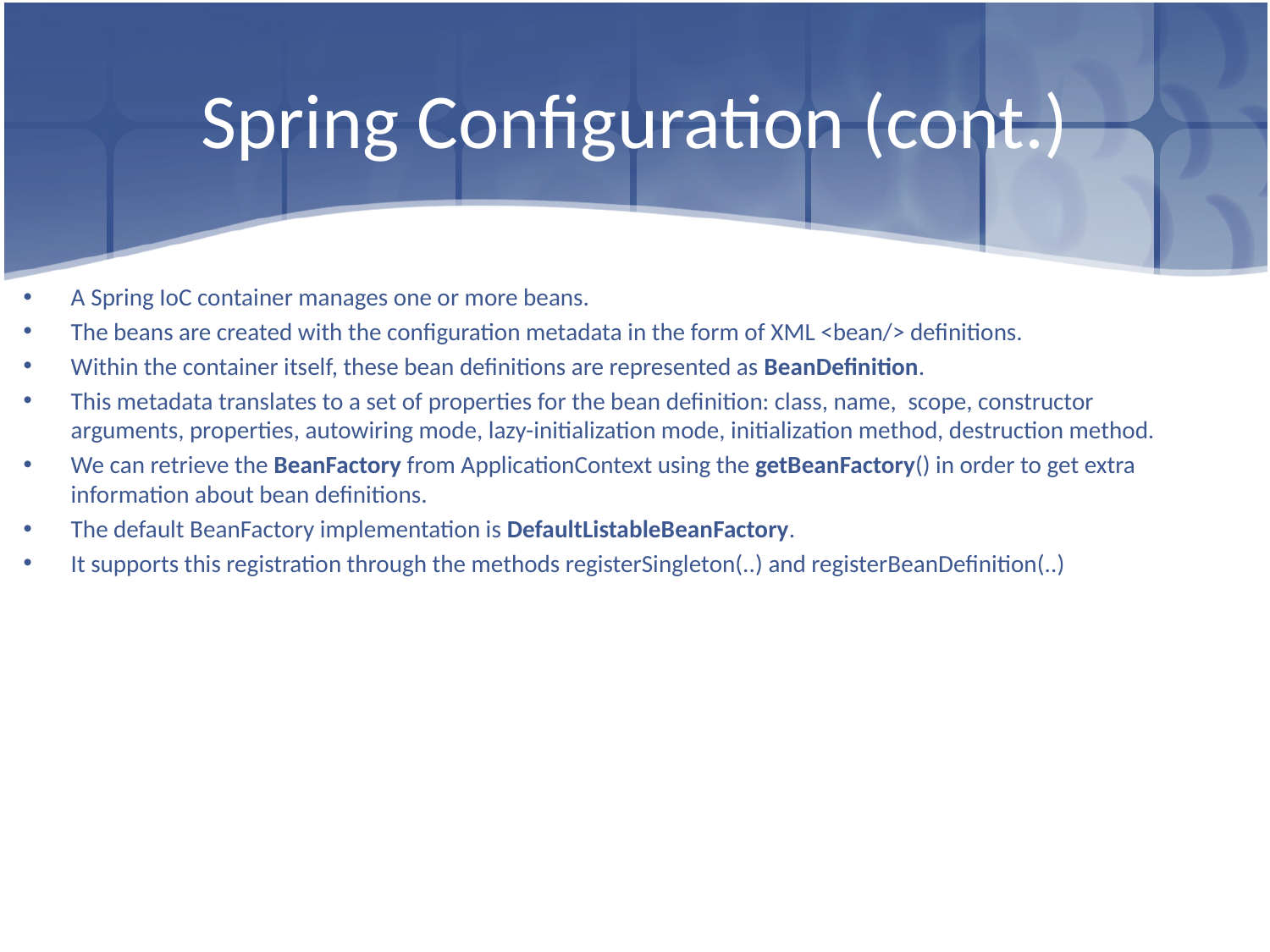

# Spring Configuration (cont.)
A Spring IoC container manages one or more beans.
The beans are created with the configuration metadata in the form of XML <bean/> definitions.
Within the container itself, these bean definitions are represented as BeanDefinition.
This metadata translates to a set of properties for the bean definition: class, name,  scope, constructor arguments, properties, autowiring mode, lazy-initialization mode, initialization method, destruction method.
We can retrieve the BeanFactory from ApplicationContext using the getBeanFactory() in order to get extra information about bean definitions.
The default BeanFactory implementation is DefaultListableBeanFactory.
It supports this registration through the methods registerSingleton(..) and registerBeanDefinition(..)